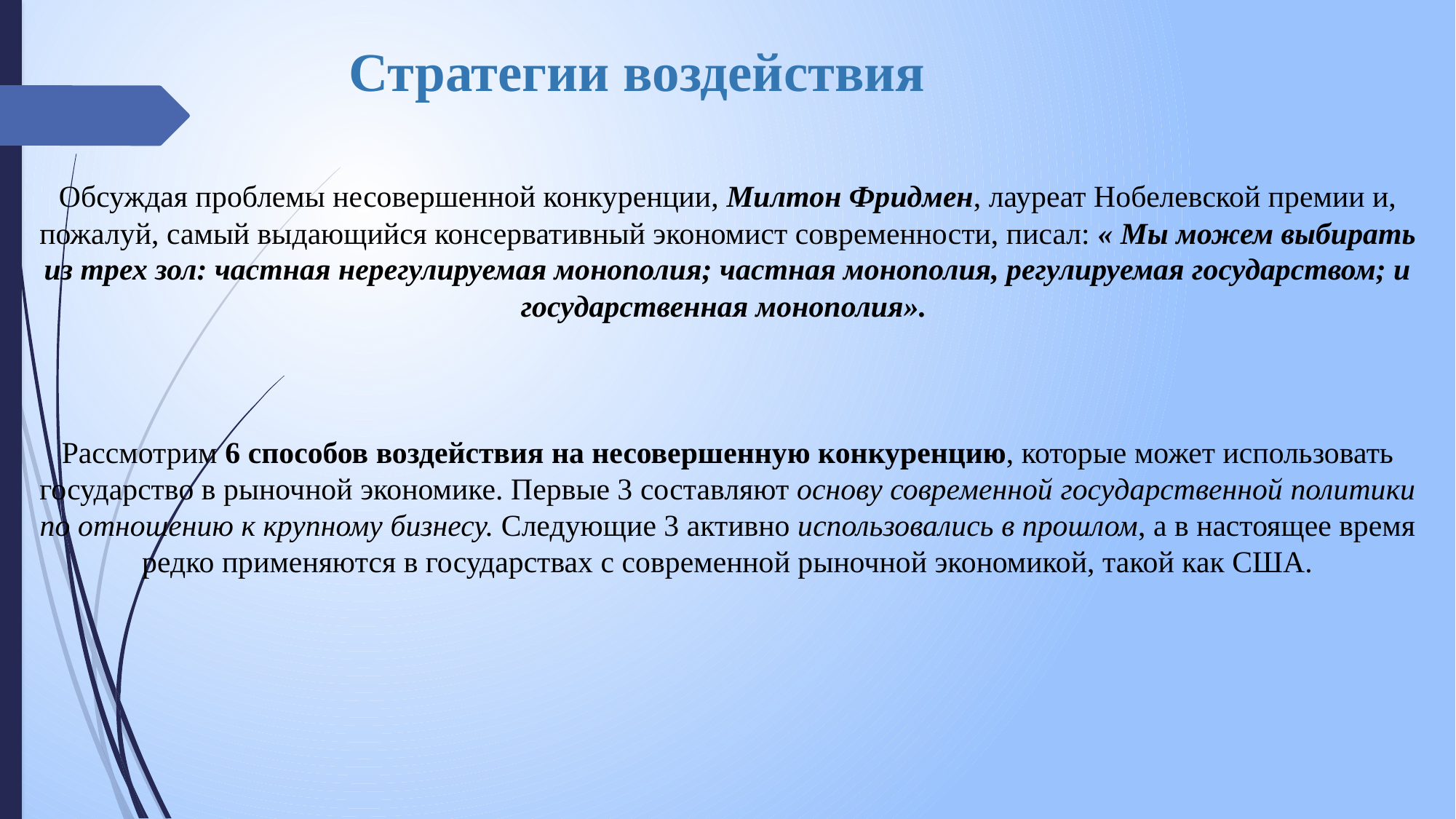

Стратегии воздействия
Обсуждая проблемы несовершенной конкуренции, Милтон Фридмен, лауреат Нобелевской премии и, пожалуй, самый выдающийся консервативный экономист современности, писал: « Мы можем выбирать из трех зол: частная нерегулируемая монополия; частная монополия, регулируемая государством; и государственная монополия».
Рассмотрим 6 способов воздействия на несовершенную конкуренцию, которые может использовать государство в рыночной экономике. Первые 3 составляют основу современной государственной политики по отношению к крупному бизнесу. Следующие 3 активно использовались в прошлом, а в настоящее время редко применяются в государствах с современной рыночной экономикой, такой как США.